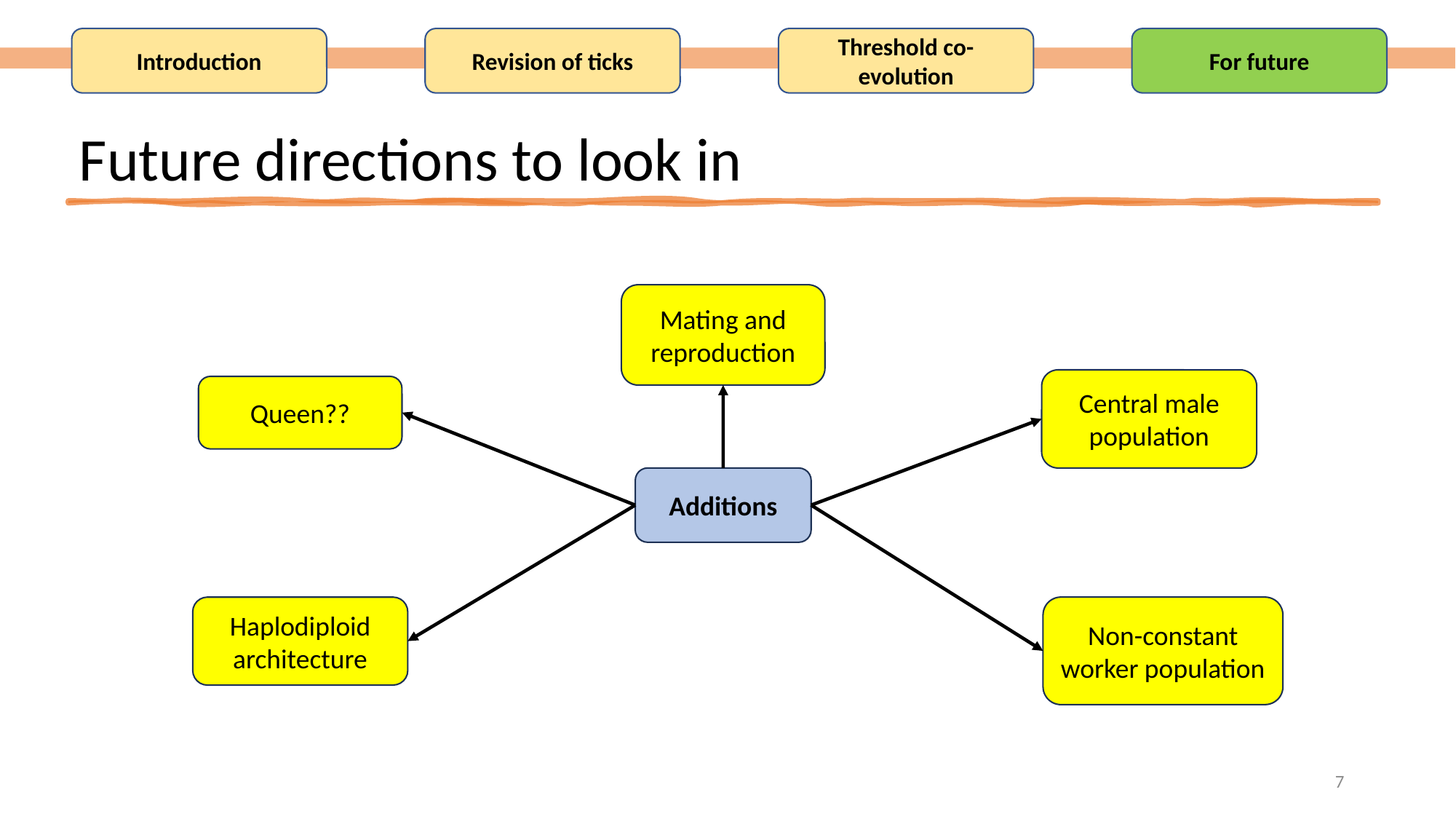

Introduction
Revision of ticks
Threshold co-evolution
For future

# Future directions to look in

Mating and reproduction
Central male population
Queen??
Additions
Haplodiploid architecture
Non-constant worker population
7